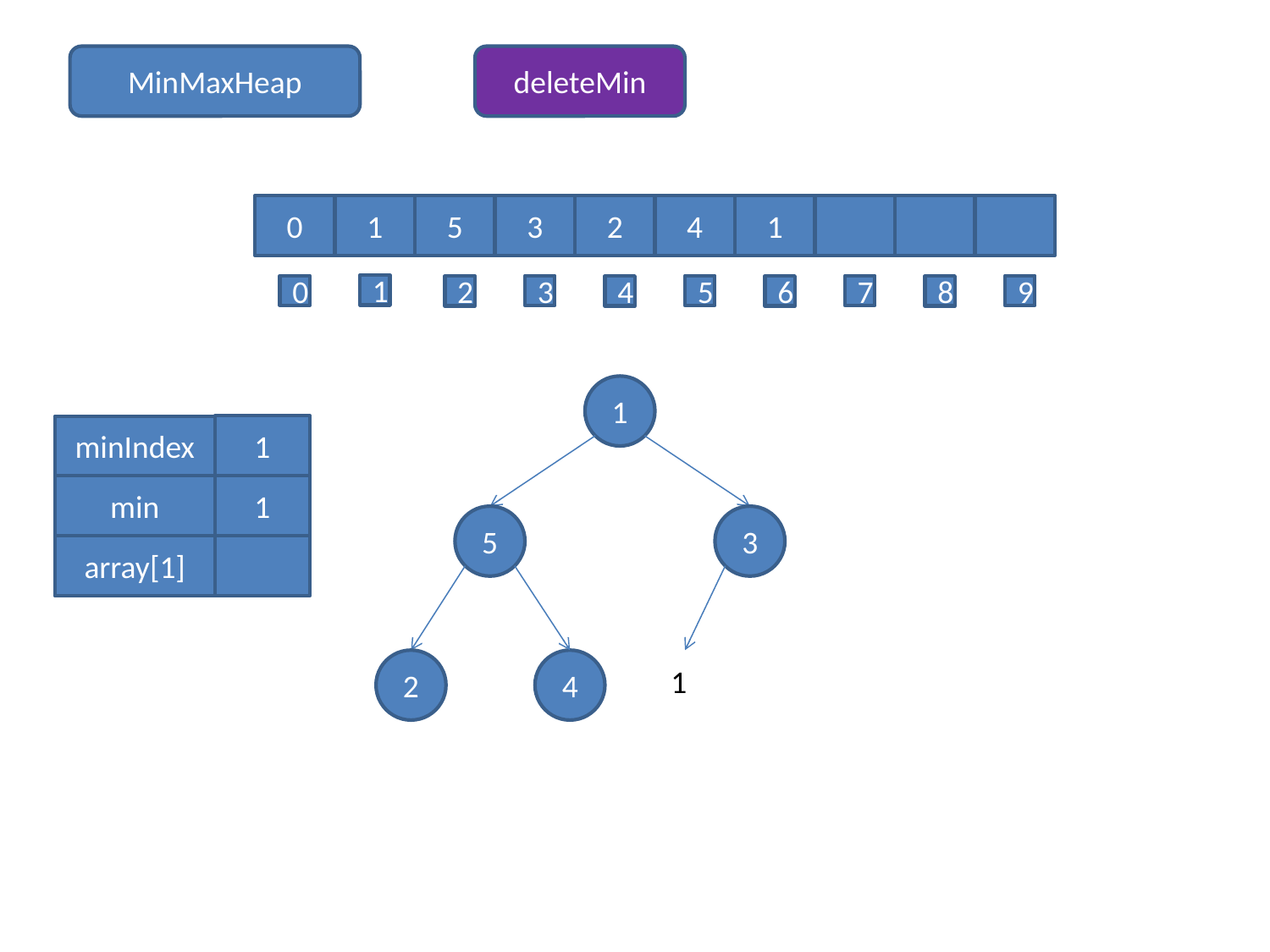

MinMaxHeap
deleteMin
0
1
5
3
2
4
1

1
0
3
5
7
9
2
4
6
8
1
1
minIndex
min
1
5
3
array[1]

2
4
1